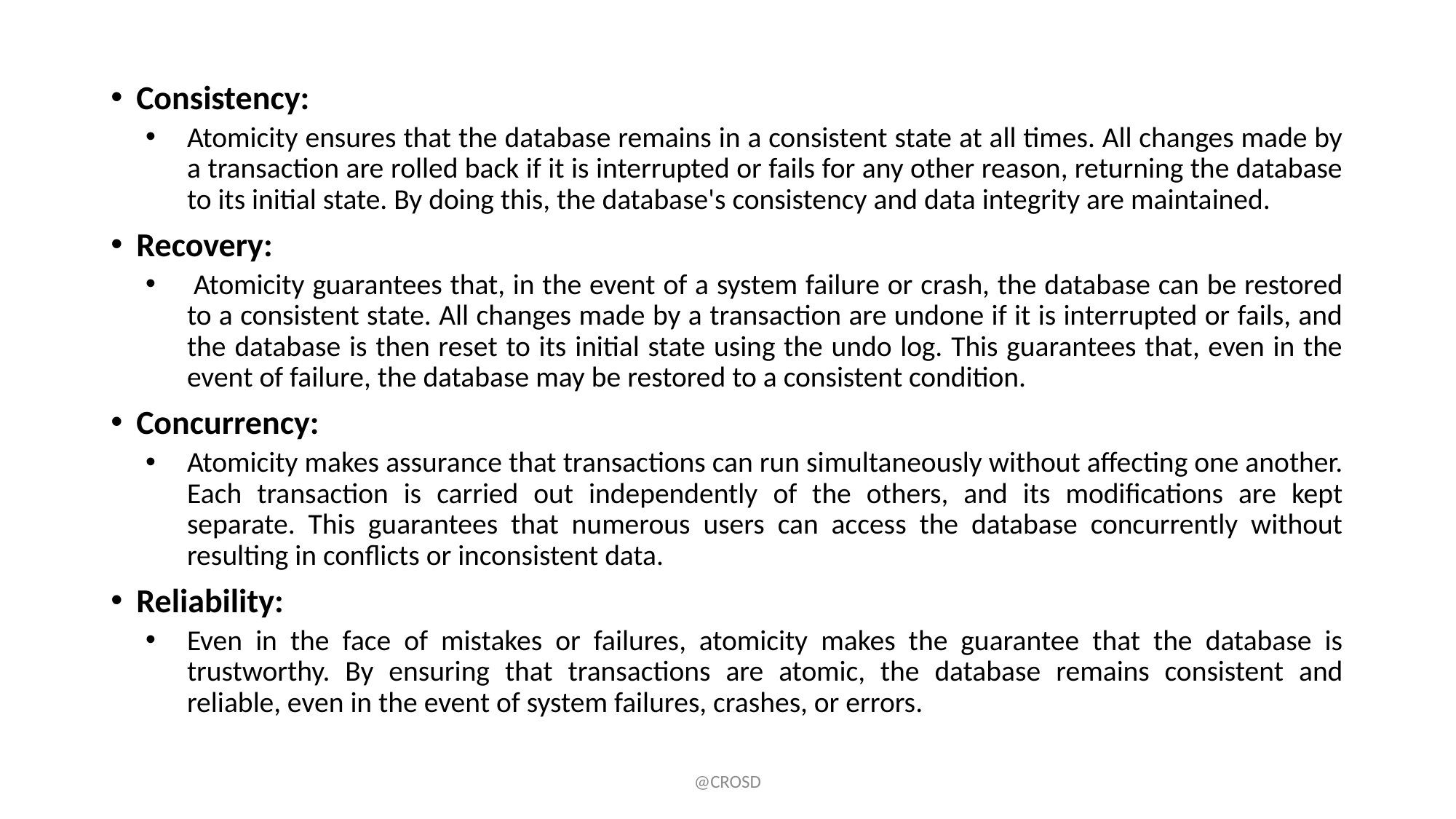

Consistency:
Atomicity ensures that the database remains in a consistent state at all times. All changes made by a transaction are rolled back if it is interrupted or fails for any other reason, returning the database to its initial state. By doing this, the database's consistency and data integrity are maintained.
Recovery:
 Atomicity guarantees that, in the event of a system failure or crash, the database can be restored to a consistent state. All changes made by a transaction are undone if it is interrupted or fails, and the database is then reset to its initial state using the undo log. This guarantees that, even in the event of failure, the database may be restored to a consistent condition.
Concurrency:
Atomicity makes assurance that transactions can run simultaneously without affecting one another. Each transaction is carried out independently of the others, and its modifications are kept separate. This guarantees that numerous users can access the database concurrently without resulting in conflicts or inconsistent data.
Reliability:
Even in the face of mistakes or failures, atomicity makes the guarantee that the database is trustworthy. By ensuring that transactions are atomic, the database remains consistent and reliable, even in the event of system failures, crashes, or errors.
@CROSD
5